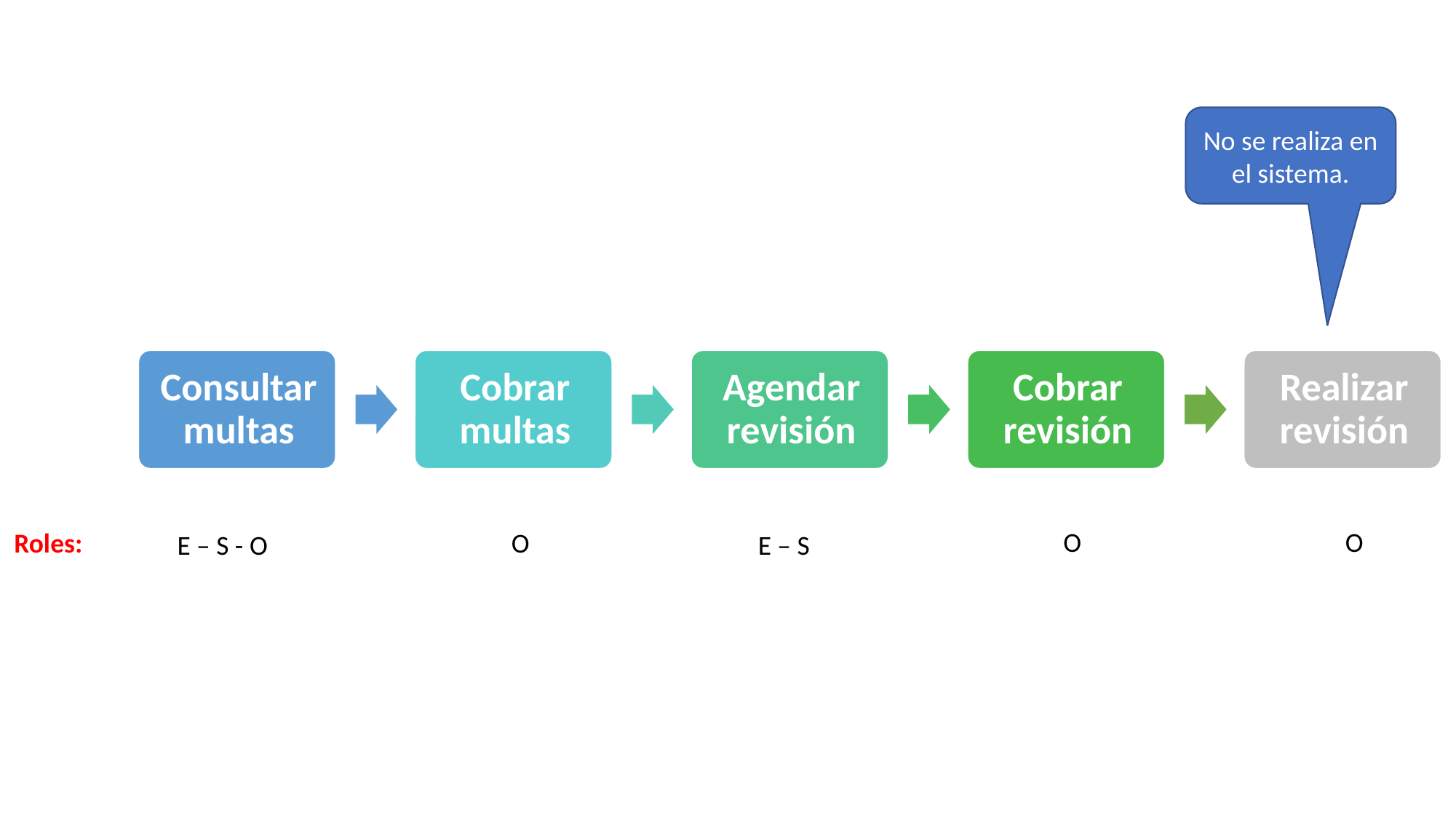

Consultar multas

Cobrar multas

Agendar revisión

Cobrar revisión

Realizar revisión
No se realiza en el sistema.
O
O
Roles:
O
E – S - O
E – S